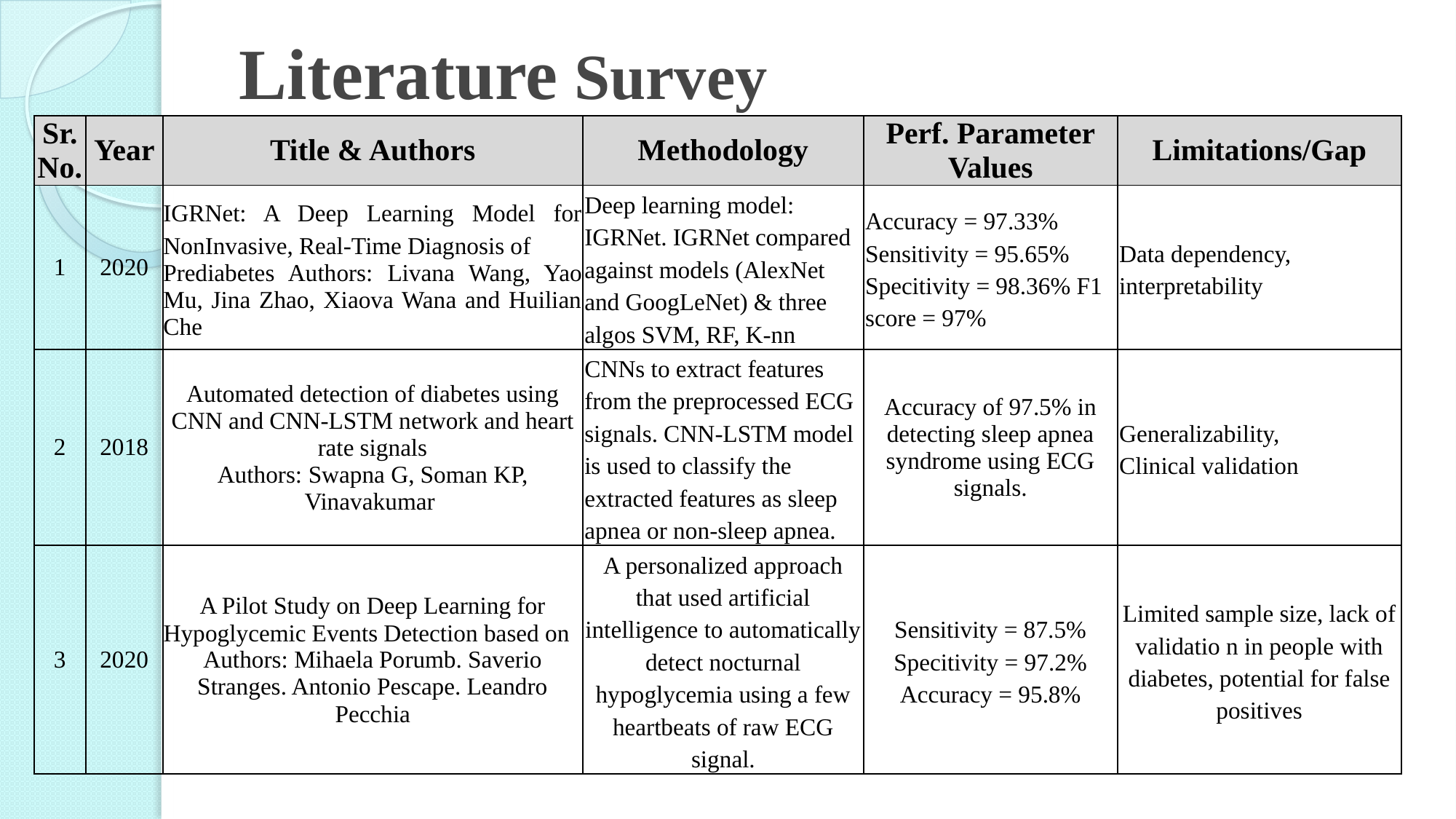

# Literature Survey
| Sr. No. | Year | Title & Authors | Methodology | Perf. Parameter Values | Limitations/Gap |
| --- | --- | --- | --- | --- | --- |
| 1 | 2020 | IGRNet: A Deep Learning Model for NonInvasive, Real-Time Diagnosis of Prediabetes Authors: Livana Wang, Yao Mu, Jina Zhao, Xiaova Wana and Huilian Che | Deep learning model: IGRNet. IGRNet compared against models (AlexNet and GoogLeNet) & three algos SVM, RF, K-nn | Accuracy = 97.33% Sensitivity = 95.65% Specitivity = 98.36% F1 score = 97% | Data dependency, interpretability |
| 2 | 2018 | Automated detection of diabetes using CNN and CNN-LSTM network and heart rate signals Authors: Swapna G, Soman KP, Vinavakumar | CNNs to extract features from the preprocessed ECG signals. CNN-LSTM model is used to classify the extracted features as sleep apnea or non-sleep apnea. | Accuracy of 97.5% in detecting sleep apnea syndrome using ECG signals. | Generalizability, Clinical validation |
| 3 | 2020 | A Pilot Study on Deep Learning for Hypoglycemic Events Detection based on Authors: Mihaela Porumb. Saverio Stranges. Antonio Pescape. Leandro Pecchia | A personalized approach that used artificial intelligence to automatically detect nocturnal hypoglycemia using a few heartbeats of raw ECG signal. | Sensitivity = 87.5% Specitivity = 97.2% Accuracy = 95.8% | Limited sample size, lack of validatio n in people with diabetes, potential for false positives |